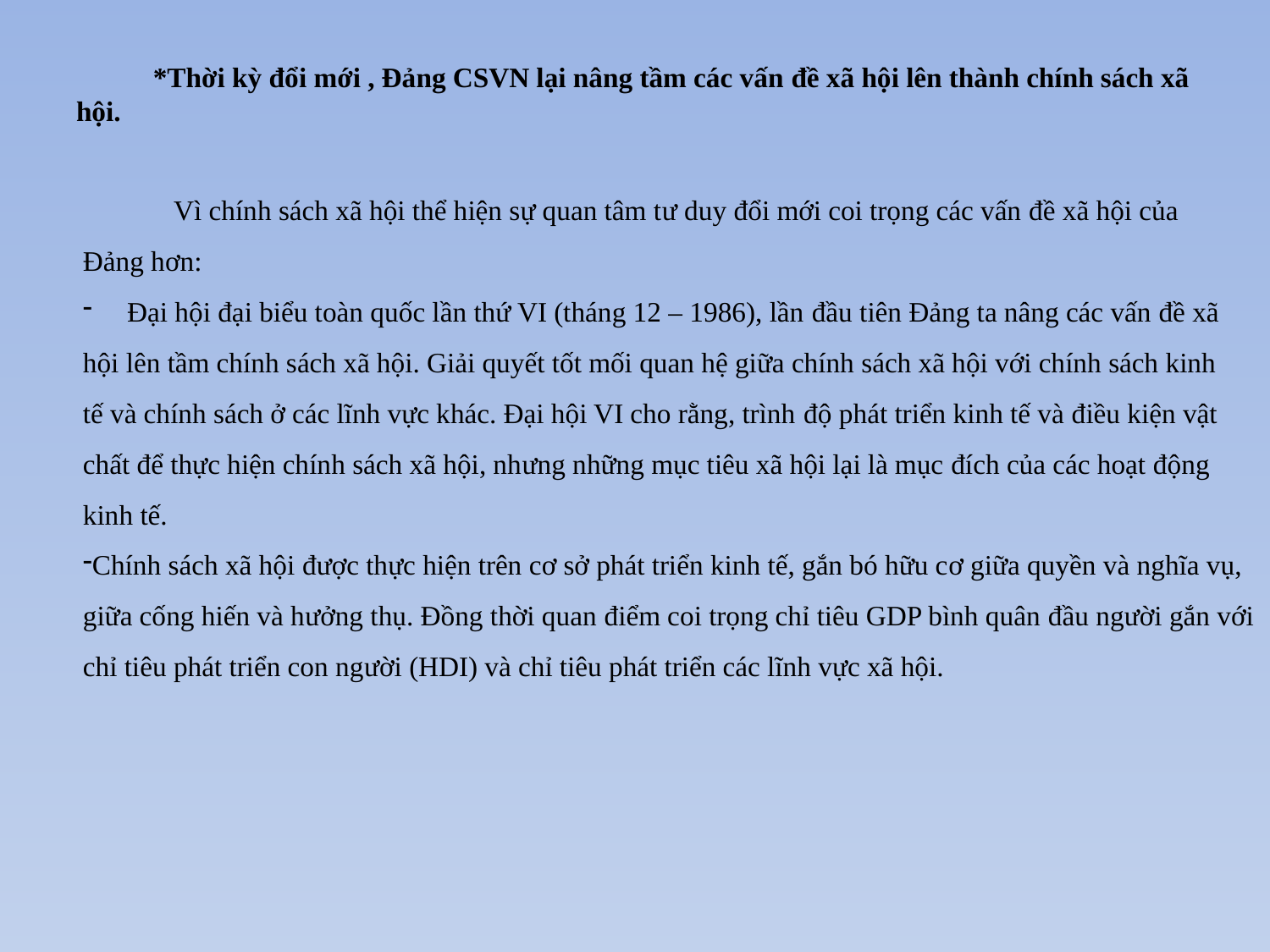

# *Thời kỳ đổi mới , Đảng CSVN lại nâng tầm các vấn đề xã hội lên thành chính sách xã hội.
             Vì chính sách xã hội thể hiện sự quan tâm tư duy đổi mới coi trọng các vấn đề xã hội của
Đảng hơn:
     Đại hội đại biểu toàn quốc lần thứ VI (tháng 12 – 1986), lần đầu tiên Đảng ta nâng các vấn đề xã
hội lên tầm chính sách xã hội. Giải quyết tốt mối quan hệ giữa chính sách xã hội với chính sách kinh
tế và chính sách ở các lĩnh vực khác. Đại hội VI cho rằng, trình độ phát triển kinh tế và điều kiện vật
chất để thực hiện chính sách xã hội, nhưng những mục tiêu xã hội lại là mục đích của các hoạt động
kinh tế.
Chính sách xã hội được thực hiện trên cơ sở phát triển kinh tế, gắn bó hữu cơ giữa quyền và nghĩa vụ,
giữa cống hiến và hưởng thụ. Đồng thời quan điểm coi trọng chỉ tiêu GDP bình quân đầu người gắn với
chỉ tiêu phát triển con người (HDI) và chỉ tiêu phát triển các lĩnh vực xã hội.